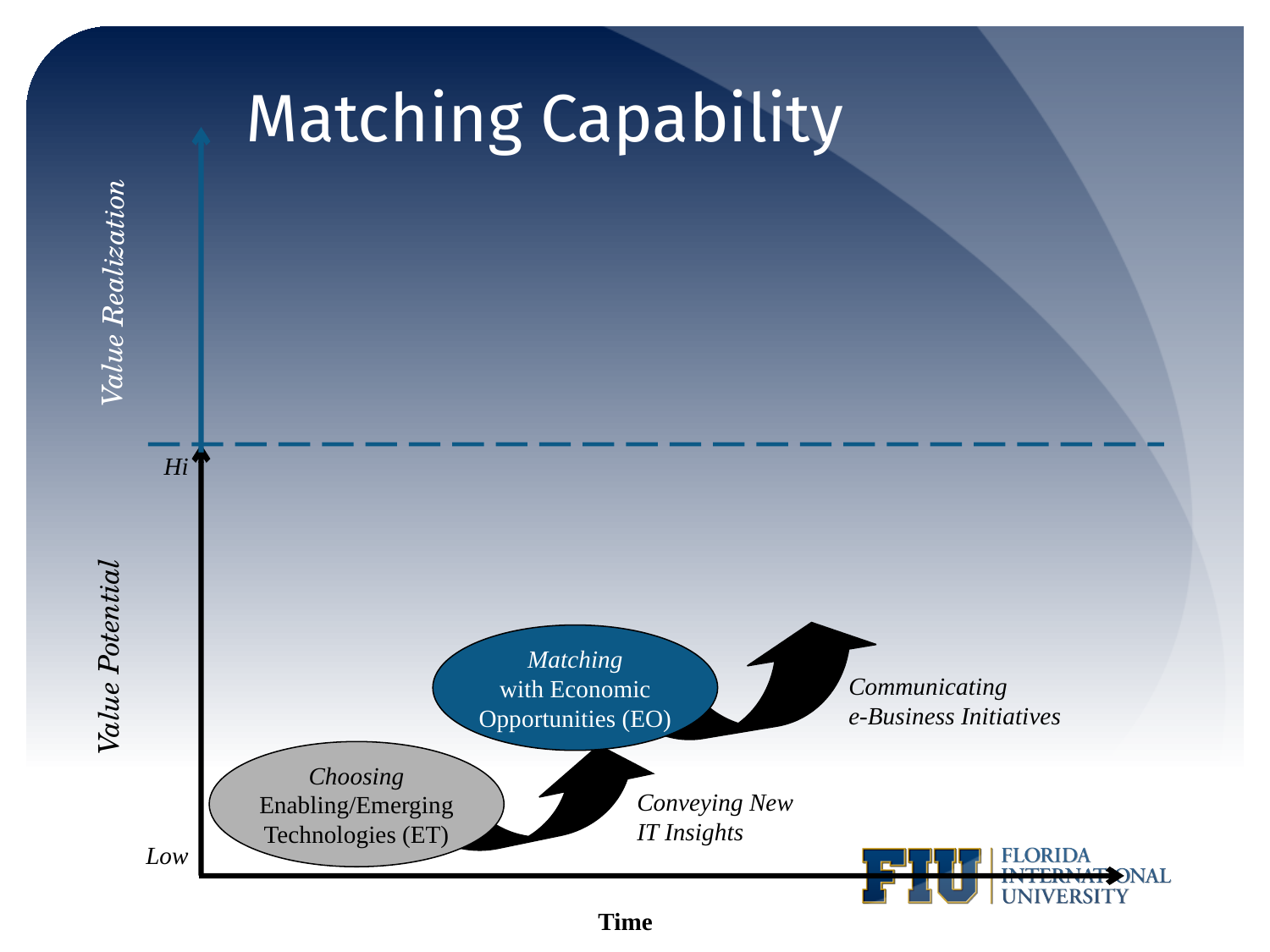

# Matching Capability

Value Realization

Hi

Matching
with Economic
Opportunities (EO)
Value Potential

Communicating
e-Business Initiatives
Choosing
Enabling/Emerging
Technologies (ET)

Conveying New IT Insights
Low

Time